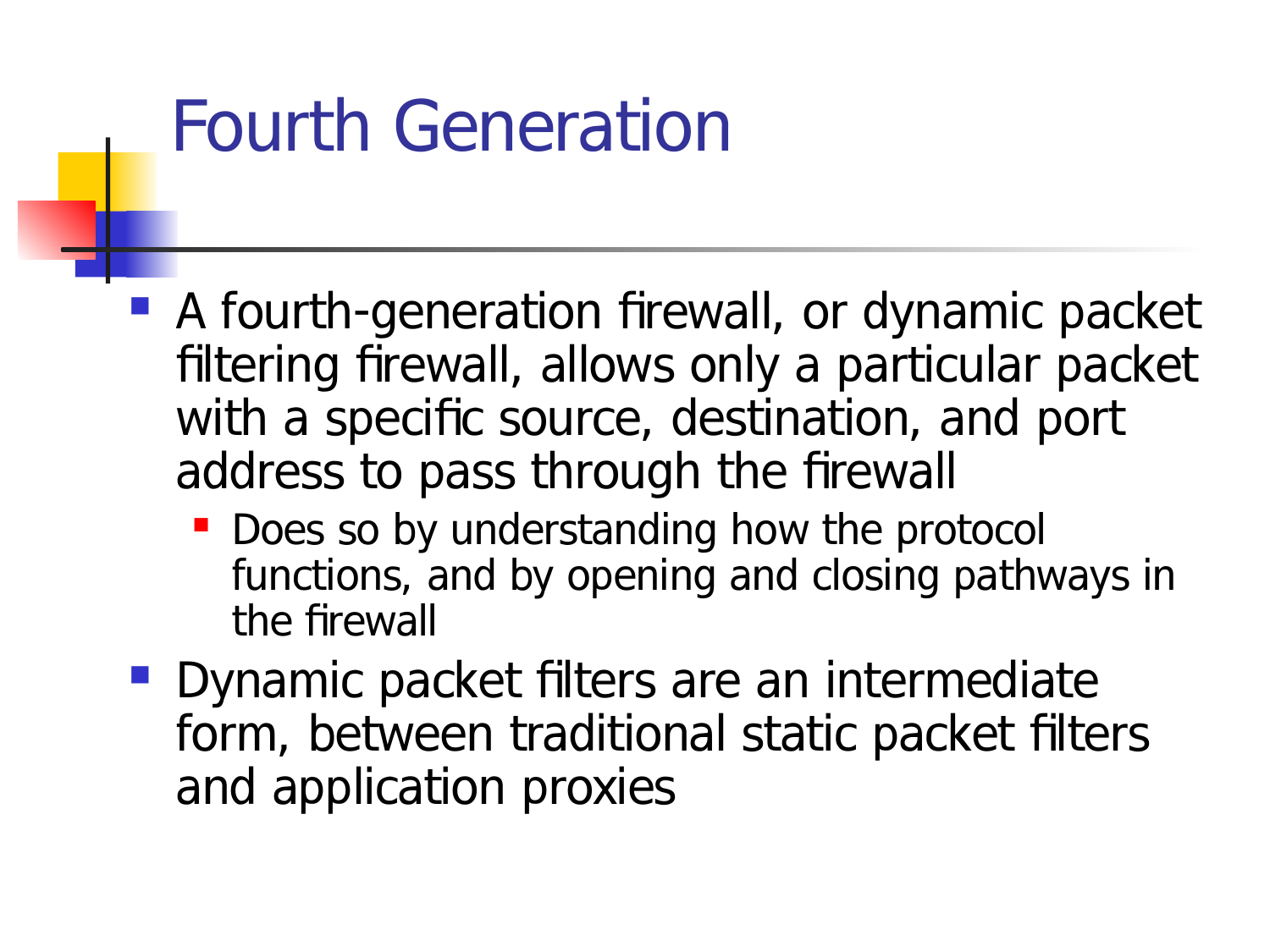

# Fourth Generation
A fourth-generation firewall, or dynamic packet filtering firewall, allows only a particular packet with a specific source, destination, and port address to pass through the firewall
Does so by understanding how the protocol functions, and by opening and closing pathways in the firewall
Dynamic packet filters are an intermediate form, between traditional static packet filters and application proxies